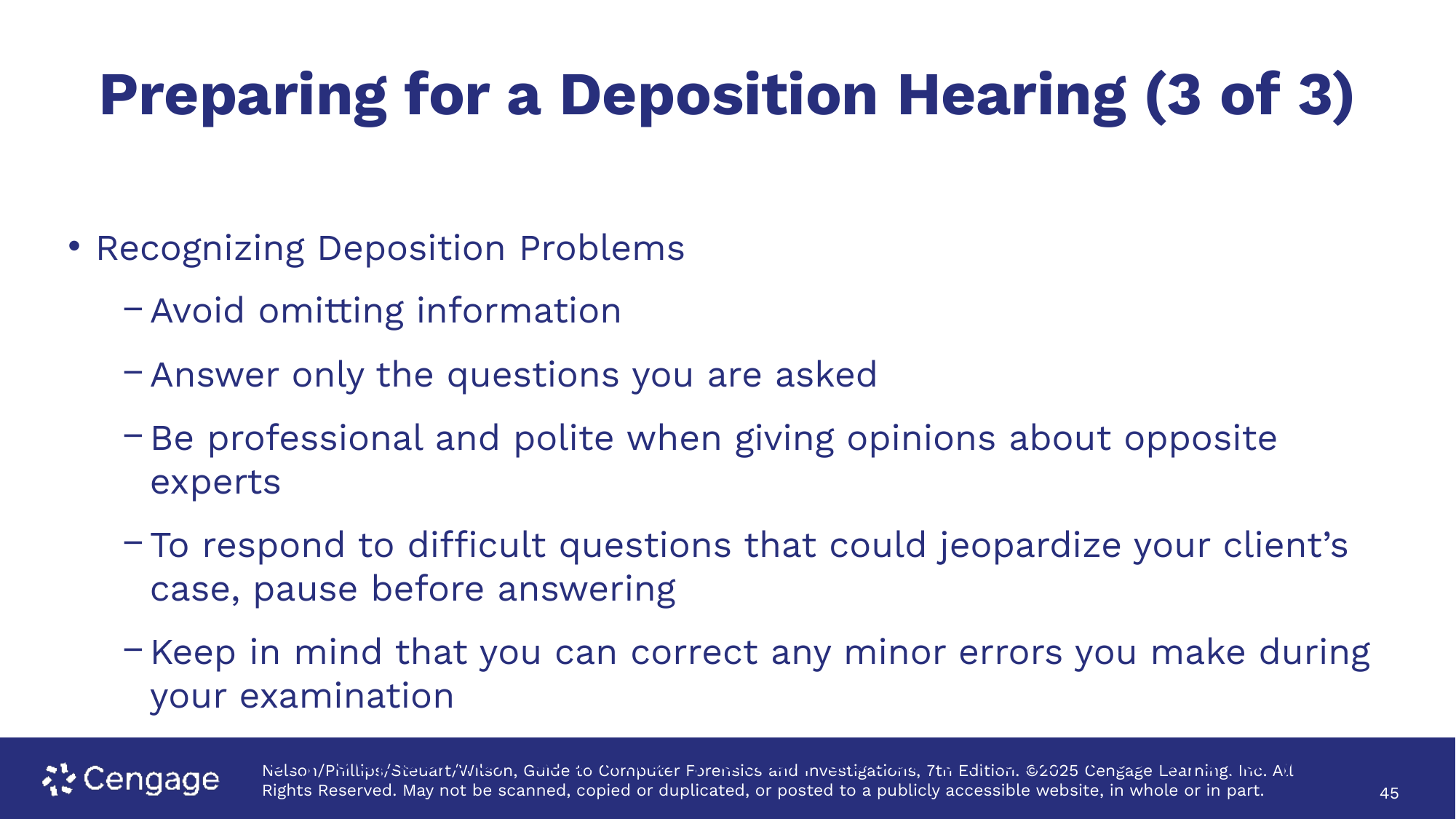

# Preparing for a Deposition Hearing (3 of 3)
Recognizing Deposition Problems
Avoid omitting information
Answer only the questions you are asked
Be professional and polite when giving opinions about opposite experts
To respond to difficult questions that could jeopardize your client’s case, pause before answering
Keep in mind that you can correct any minor errors you make during your examination
Discovery deposition testimony often doesn’t make it to the jury